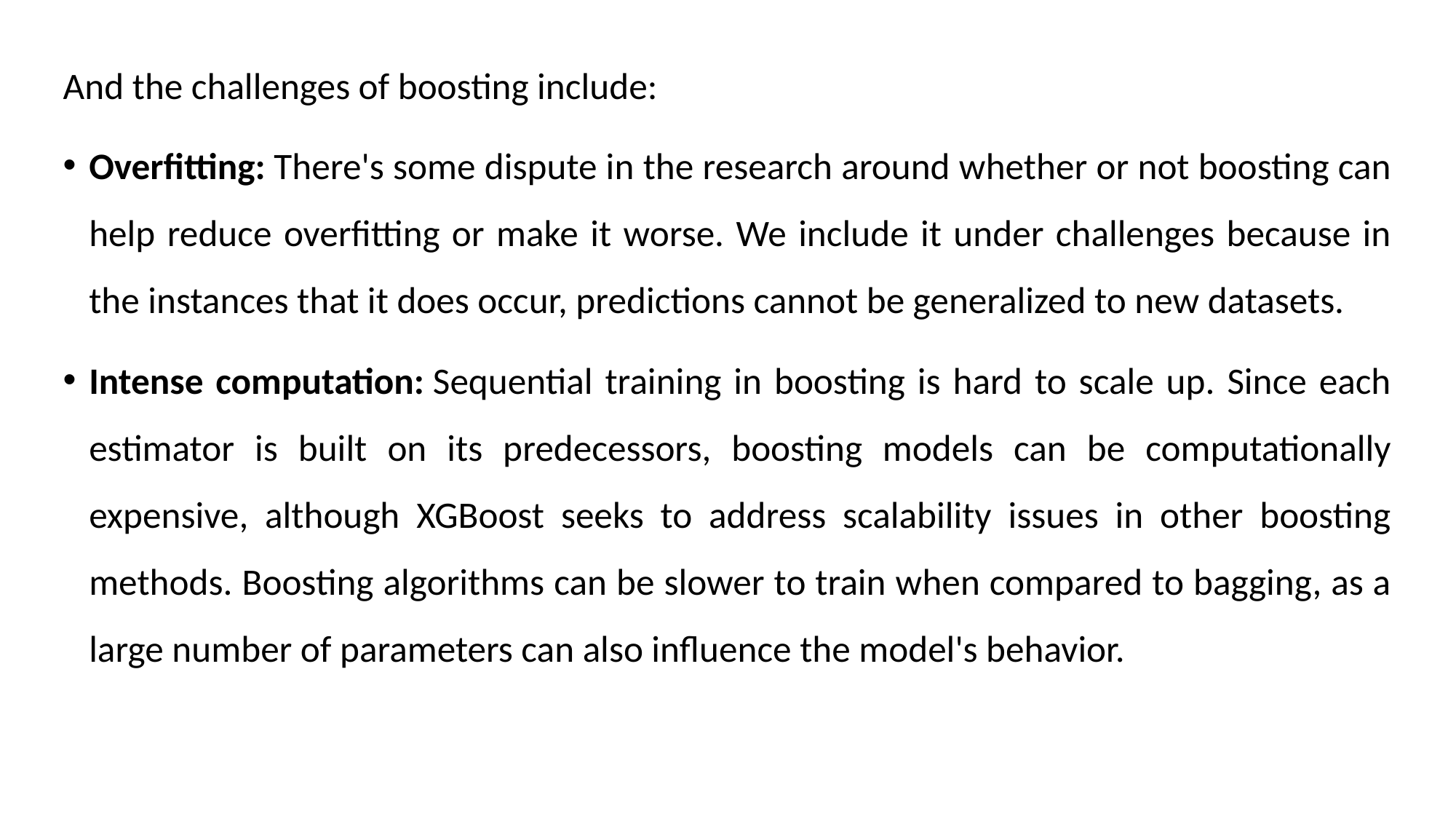

And the challenges of boosting include:
Overfitting: There's some dispute in the research around whether or not boosting can help reduce overfitting or make it worse. We include it under challenges because in the instances that it does occur, predictions cannot be generalized to new datasets.
Intense computation: Sequential training in boosting is hard to scale up. Since each estimator is built on its predecessors, boosting models can be computationally expensive, although XGBoost seeks to address scalability issues in other boosting methods. Boosting algorithms can be slower to train when compared to bagging, as a large number of parameters can also influence the model's behavior.